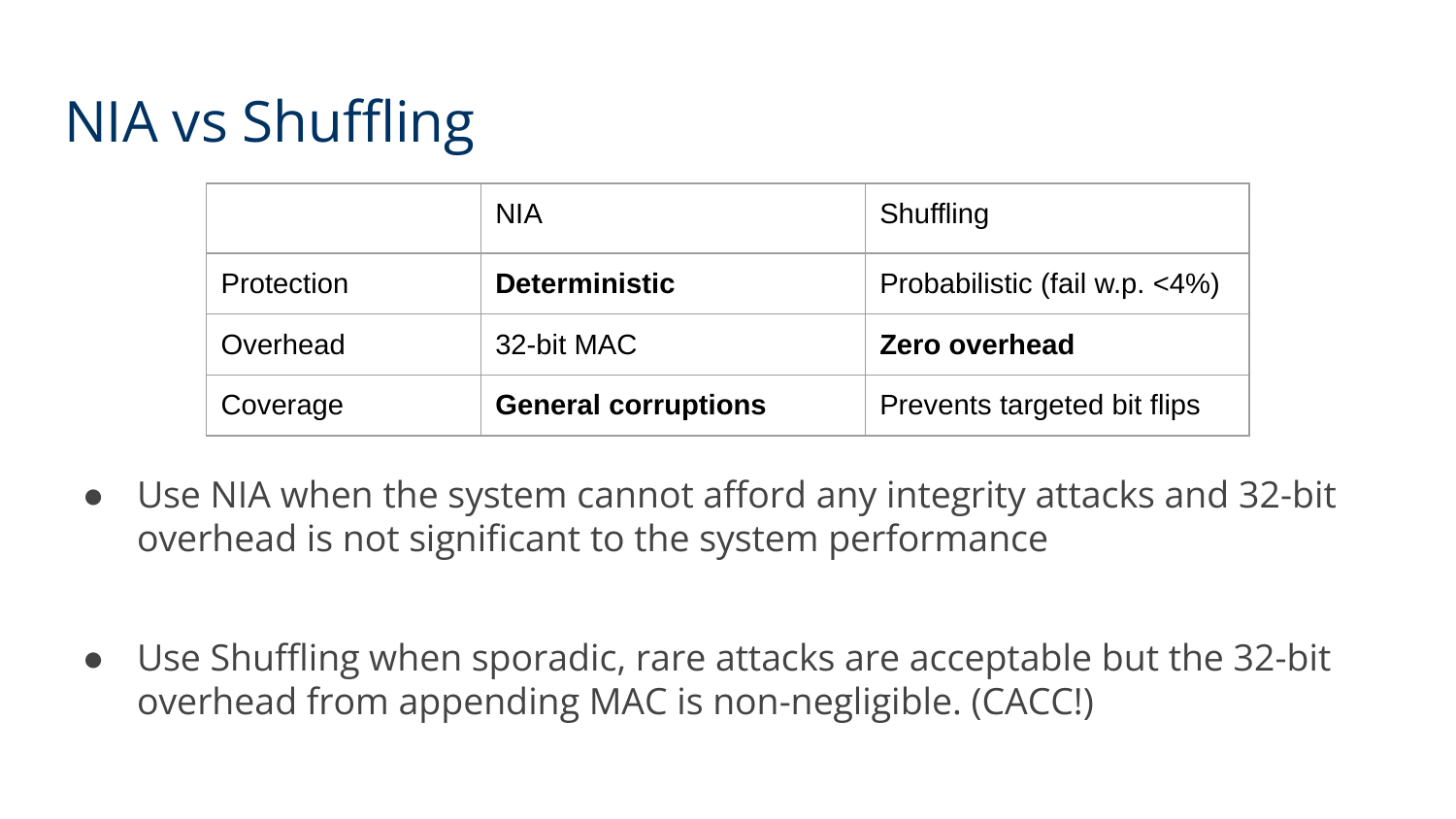

# NIA vs Shuffling
|  | NIA | Shuffling |
| --- | --- | --- |
| Protection | Deterministic | Probabilistic (fail w.p. <4%) |
| Overhead | 32-bit MAC | Zero overhead |
| Coverage | General corruptions | Prevents targeted bit flips |
Use NIA when the system cannot afford any integrity attacks and 32-bit overhead is not significant to the system performance

Use Shuffling when sporadic, rare attacks are acceptable but the 32-bit overhead from appending MAC is non-negligible. (CACC!)